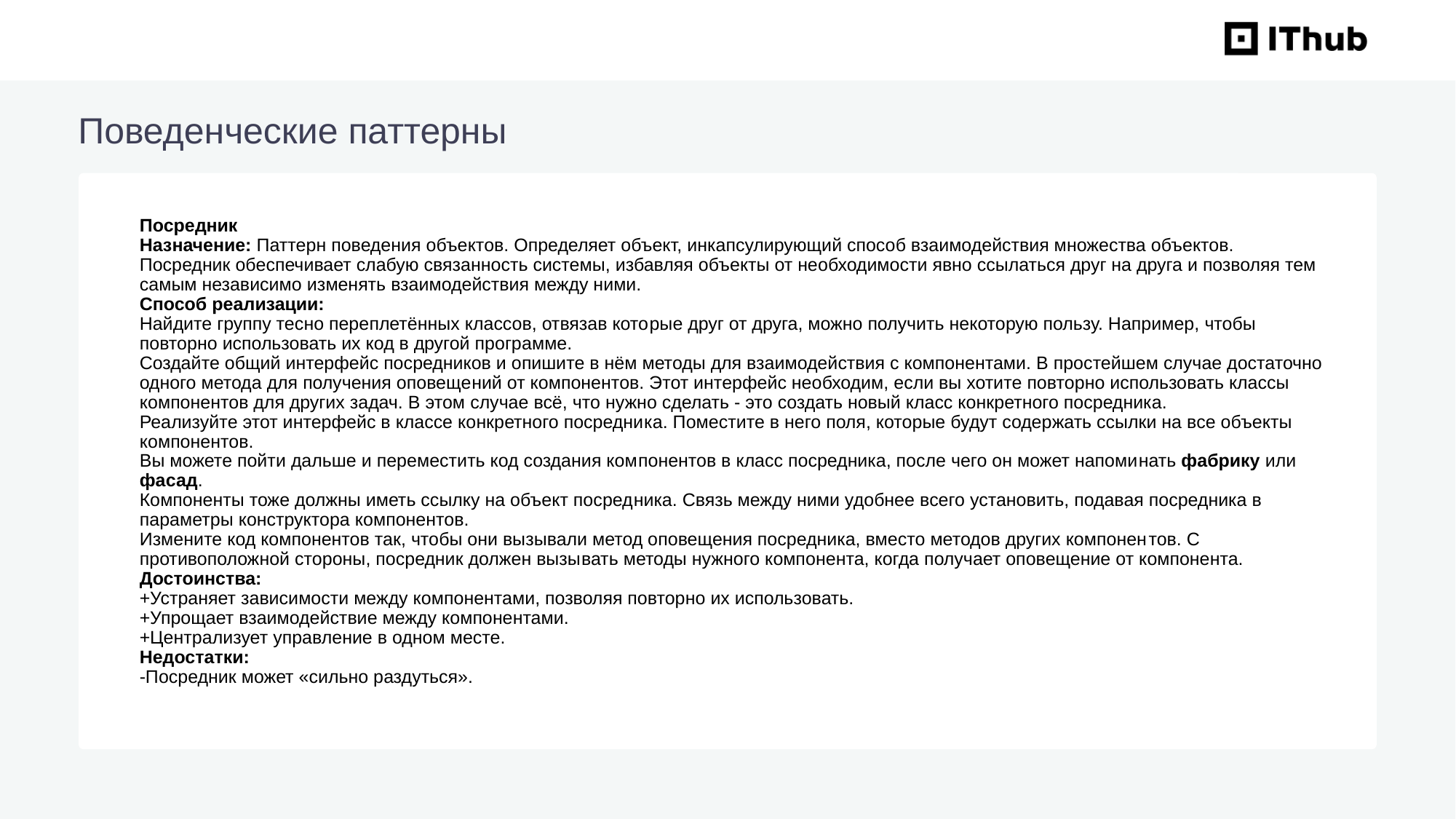

Поведенческие паттерны

Посредник
Назначение: Паттерн поведения объектов. Определяет объект, инкапсулирующий способ взаимодействия множества объектов. Посредник обеспечивает слабую связанность системы, избавляя объекты от необходимости явно ссылаться друг на друга и позволяя тем самым независимо изменять взаимодействия между ними.
Способ реализации:
Найдите группу тесно переплетённых классов, отвязав кото­рые друг от друга, можно получить некоторую пользу. Например, чтобы повторно использовать их код в другой программе.
Создайте общий интерфейс посредников и опишите в нём методы для взаимодействия с компонентами. В простейшем случае достаточно одного метода для получения оповеще­ний от компонентов. Этот интерфейс необходим, если вы хотите повторно использовать классы компонентов для других задач. В этом случае всё, что нужно сделать - это создать новый класс конкретного посредника.
Реализуйте этот интерфейс в классе конкретного посредни­ка. Поместите в него поля, которые будут содержать ссылки на все объекты компонентов.
Вы можете пойти дальше и переместить код создания ком­понентов в класс посредника, после чего он может напоми­нать фабрику или фасад.
Компоненты тоже должны иметь ссылку на объект посред­ника. Связь между ними удобнее всего установить, подавая посредника в параметры конструктора компонентов.
Измените код компонентов так, чтобы они вызывали метод оповещения посредника, вместо методов других компонен­тов. С противоположной стороны, посредник должен вызы­вать методы нужного компонента, когда получает оповещение от компонента.
Достоинства:
+Устраняет зависимости между компонентами, позволяя повторно их использовать.
+Упрощает взаимодействие между компонентами.
+Централизует управление в одном месте.
Недостатки:
-Посредник может «сильно раздуться».